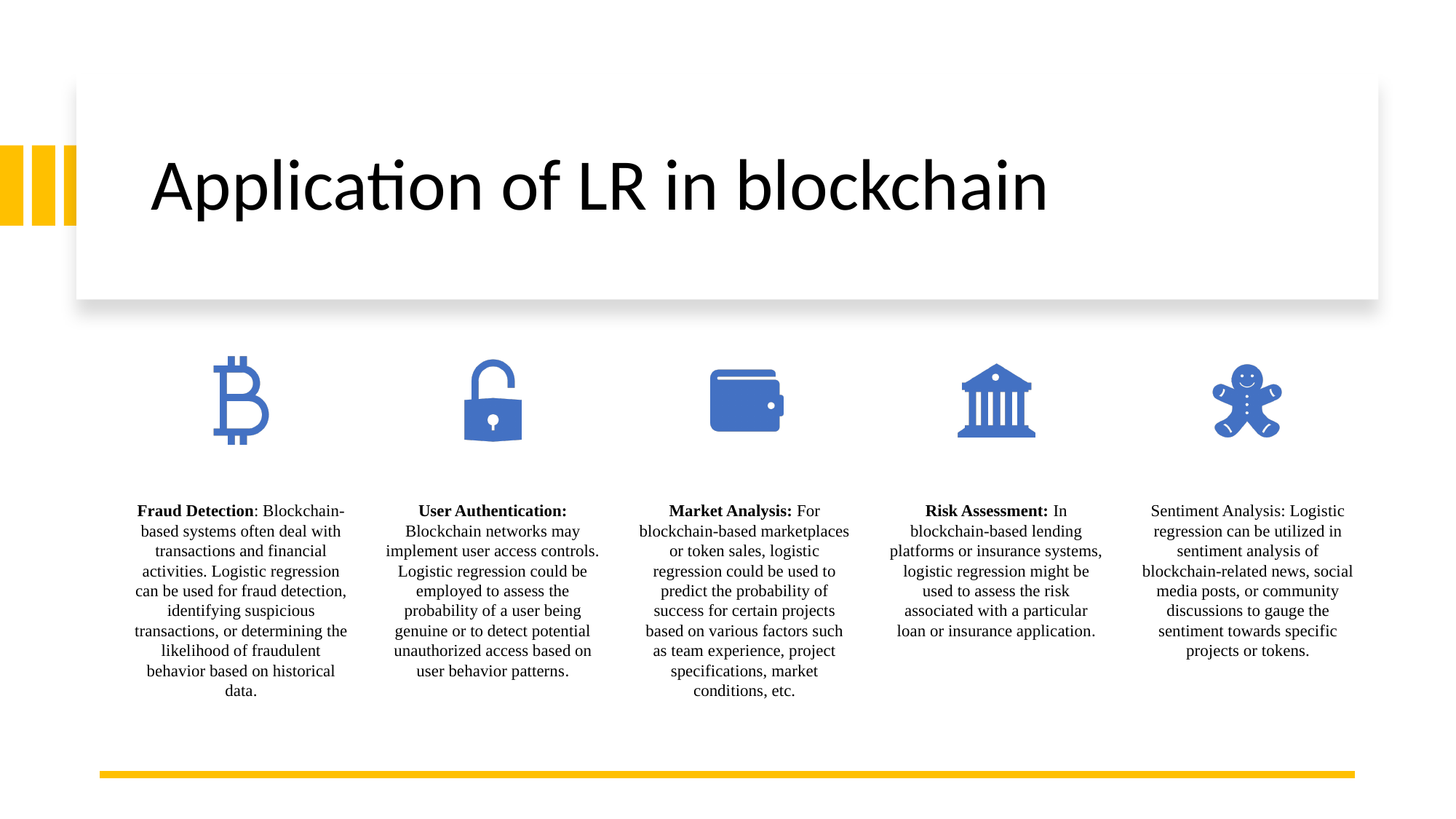

# Application of LR in blockchain

Fraud Detection: Blockchain-based systems often deal with transactions and financial activities. Logistic regression can be used for fraud detection, identifying suspicious transactions, or determining the likelihood of fraudulent behavior based on historical data.
User Authentication: Blockchain networks may implement user access controls. Logistic regression could be employed to assess the probability of a user being genuine or to detect potential unauthorized access based on user behavior patterns.
Market Analysis: For blockchain-based marketplaces or token sales, logistic regression could be used to predict the probability of success for certain projects based on various factors such as team experience, project specifications, market conditions, etc.
Risk Assessment: In blockchain-based lending platforms or insurance systems, logistic regression might be used to assess the risk associated with a particular loan or insurance application.
Sentiment Analysis: Logistic regression can be utilized in sentiment analysis of blockchain-related news, social media posts, or community discussions to gauge the sentiment towards specific projects or tokens.